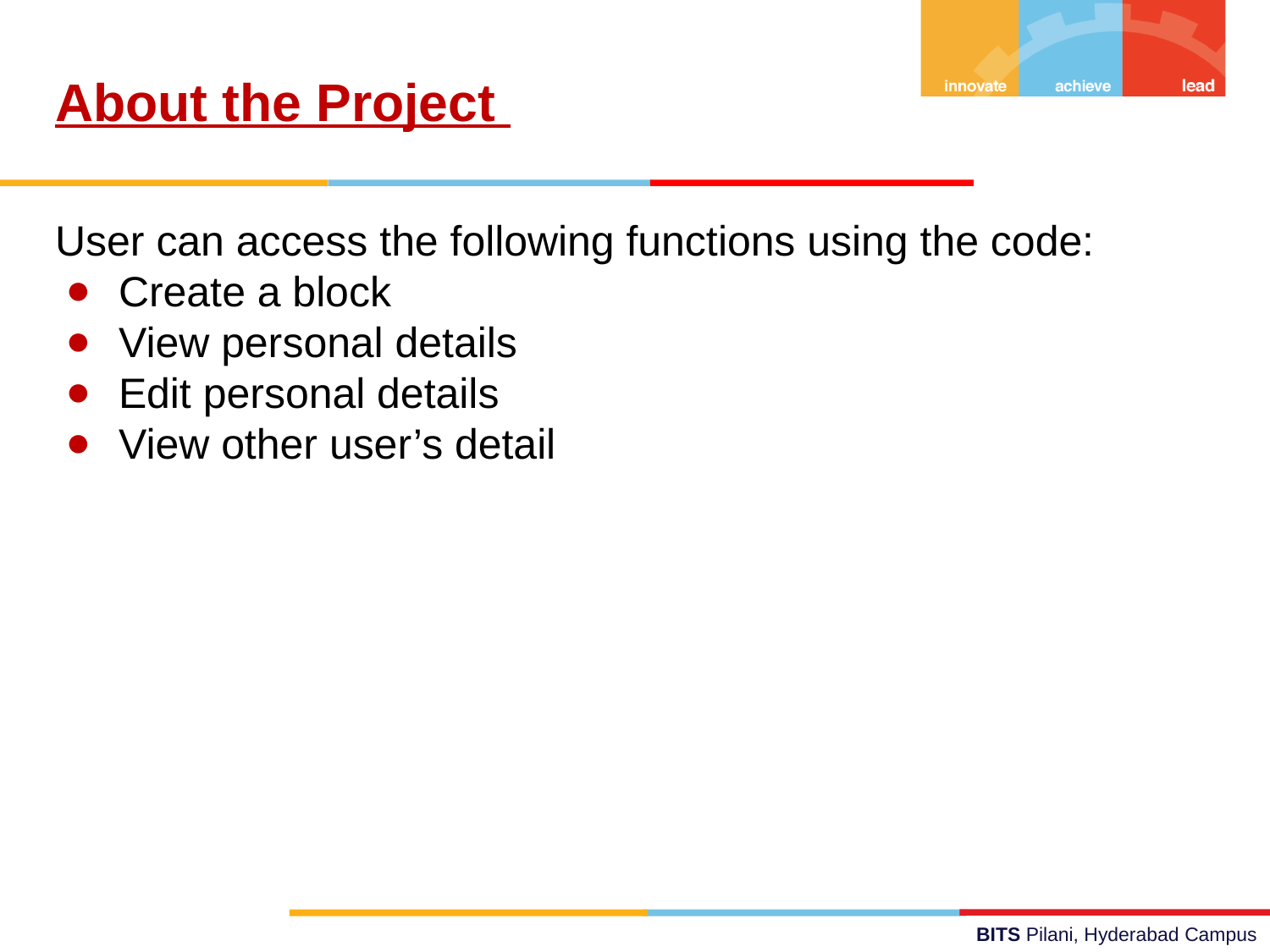

About the Project
User can access the following functions using the code:
Create a block
View personal details
Edit personal details
View other user’s detail